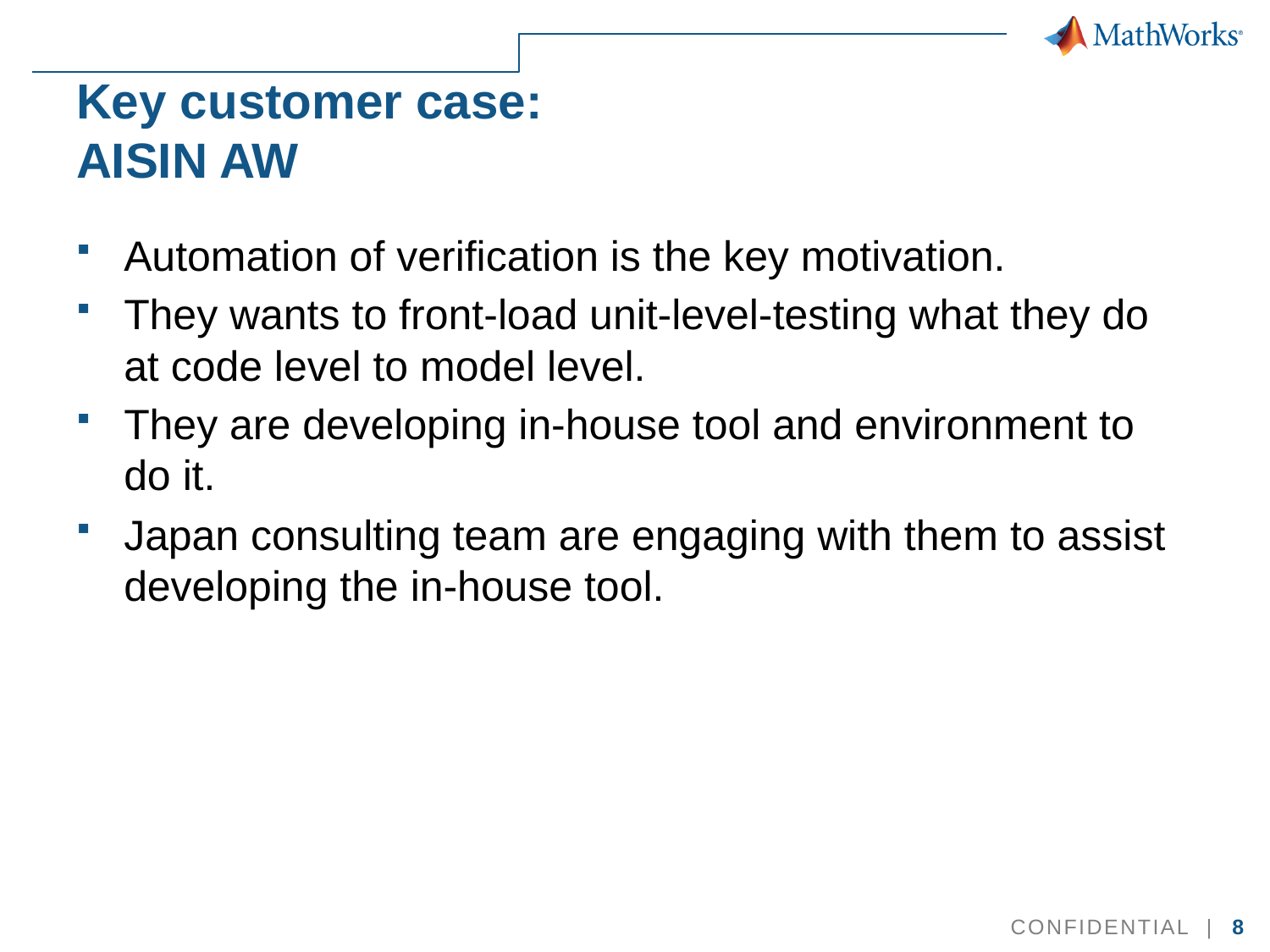

# Key customer case: AISIN AW
Automation of verification is the key motivation.
They wants to front-load unit-level-testing what they do at code level to model level.
They are developing in-house tool and environment to do it.
Japan consulting team are engaging with them to assist developing the in-house tool.